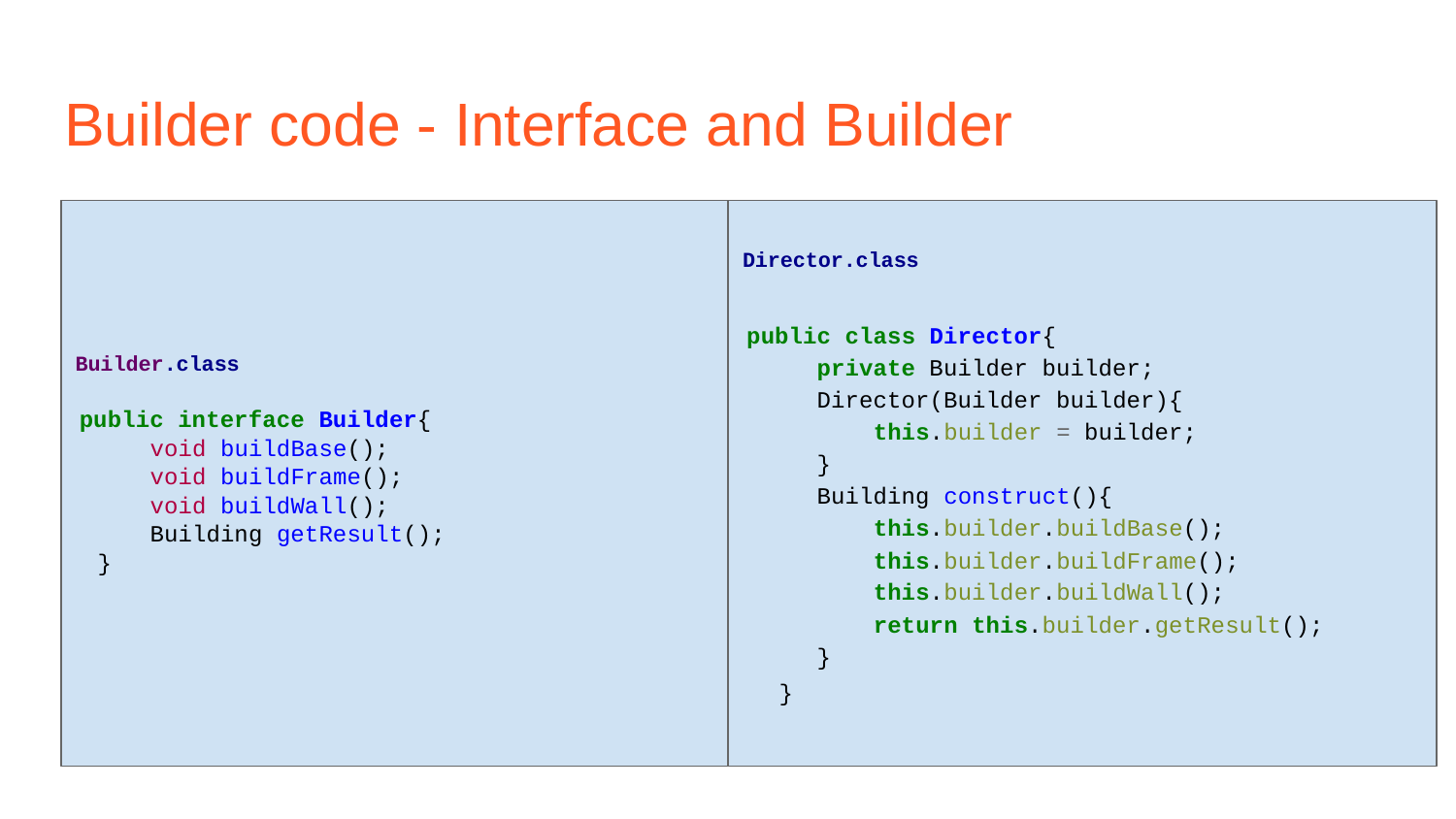

# Builder code - Interface and Builder
Builder.class

public interface Builder{
     void buildBase();
     void buildFrame();
     void buildWall();
     Building getResult();
}

Director.class

public class Director{
     private Builder builder;
     Director(Builder builder){
         this.builder = builder;
     }
     Building construct(){
         this.builder.buildBase();
         this.builder.buildFrame();
         this.builder.buildWall();
         return this.builder.getResult();
     }
 }